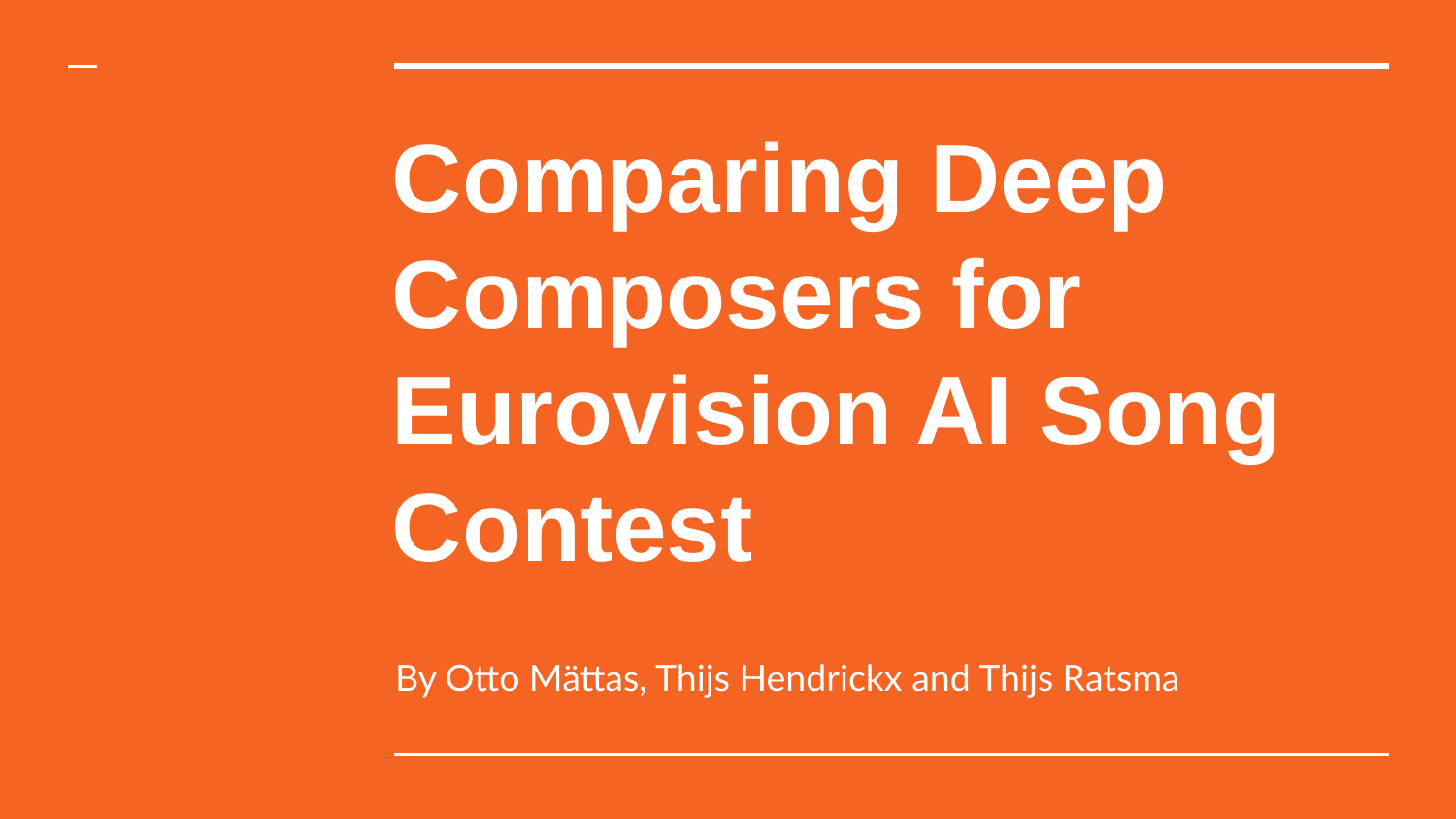

# Comparing Deep Composers for Eurovision AI Song Contest
By Otto Mättas, Thijs Hendrickx and Thijs Ratsma